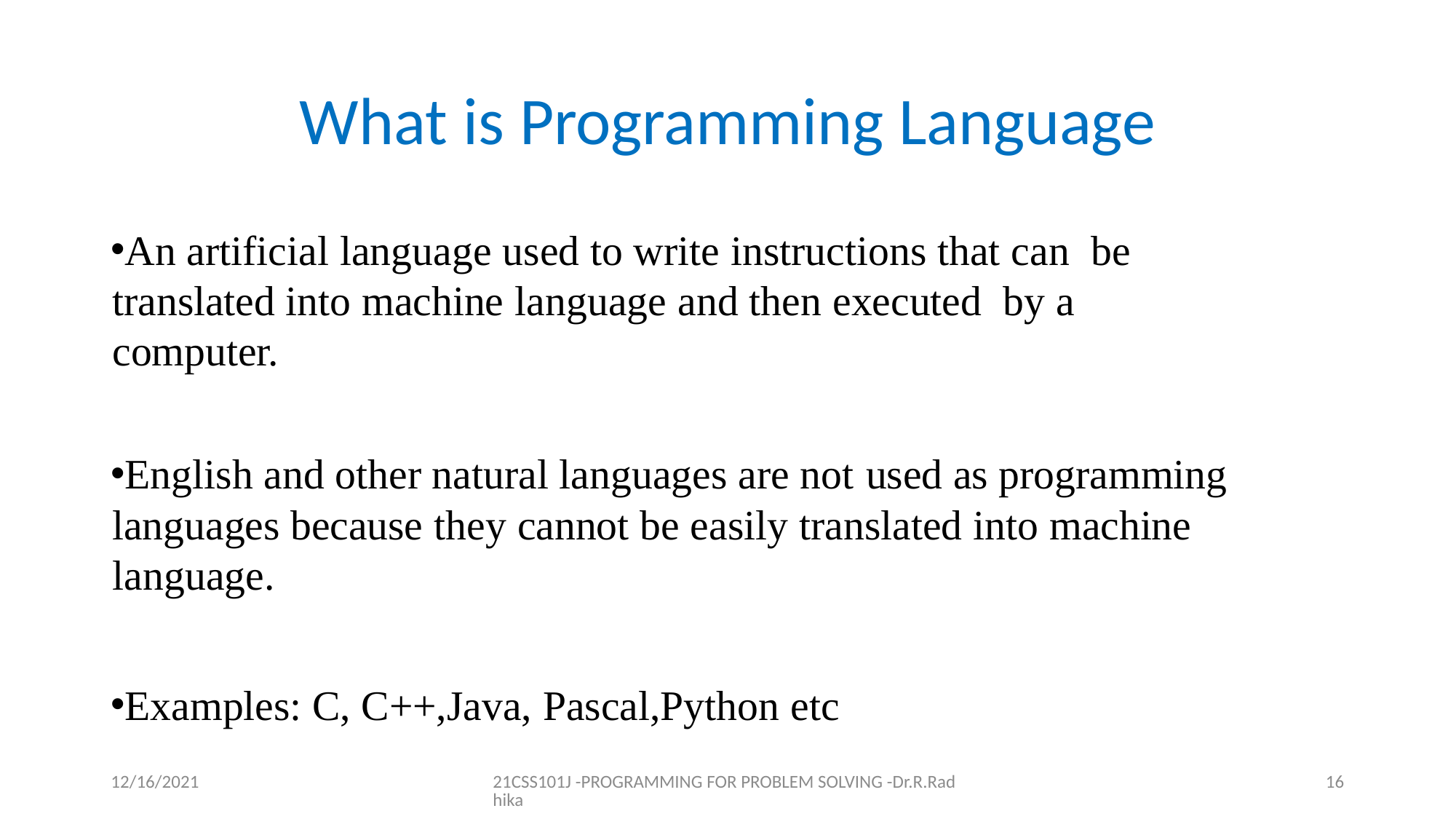

# What is Programming Language
An artificial language used to write instructions that can  be translated into machine language and then executed  by a computer.

English and other natural languages are not used as programming  languages because they cannot be easily translated into machine language.

Examples: C, C++,Java, Pascal,Python etc

12/16/2021
21CSS101J -PROGRAMMING FOR PROBLEM SOLVING -Dr.R.Radhika
16